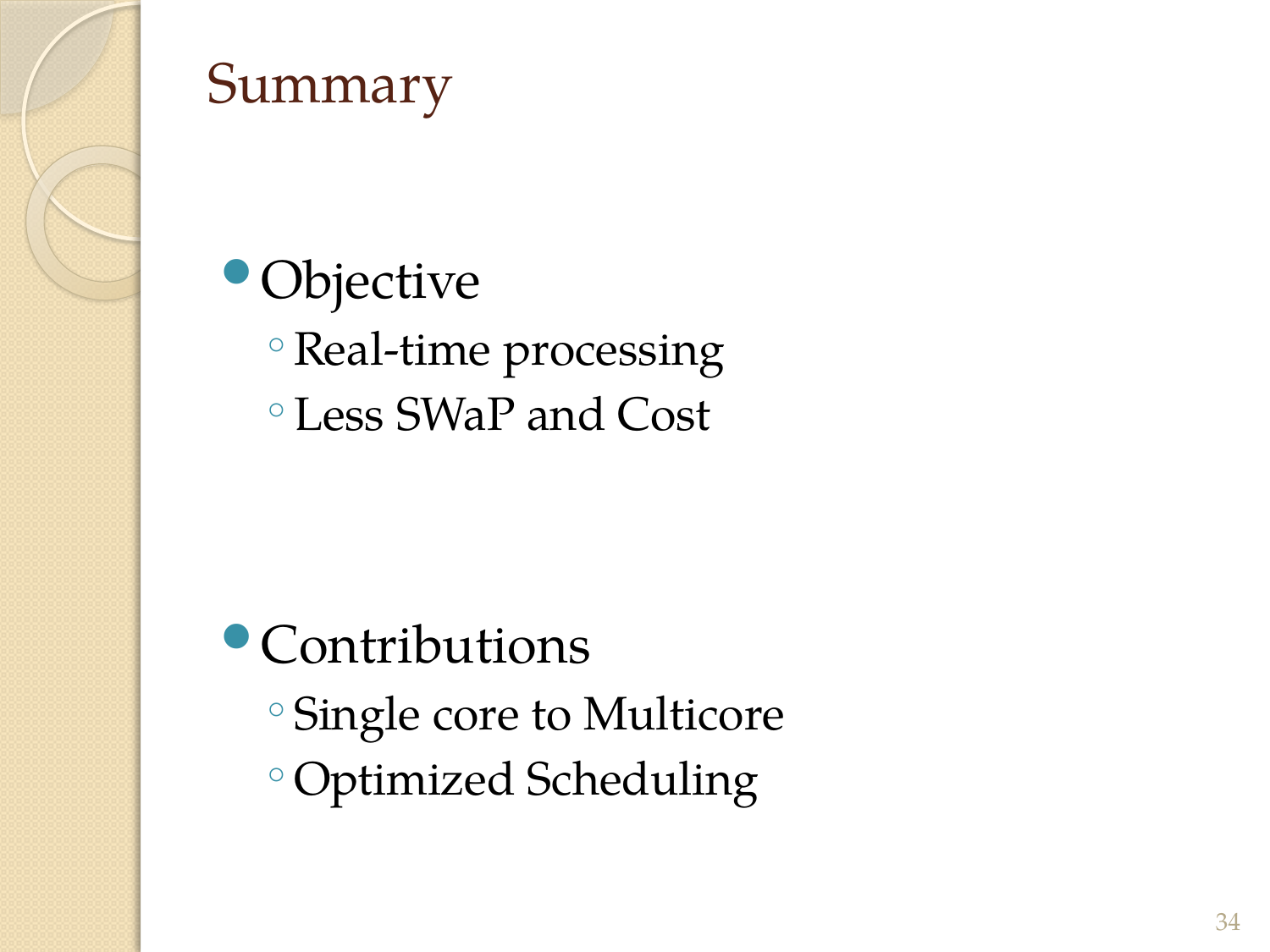

# Summary
Objective
Real-time processing
Less SWaP and Cost

Contributions
Single core to Multicore
Optimized Scheduling

34